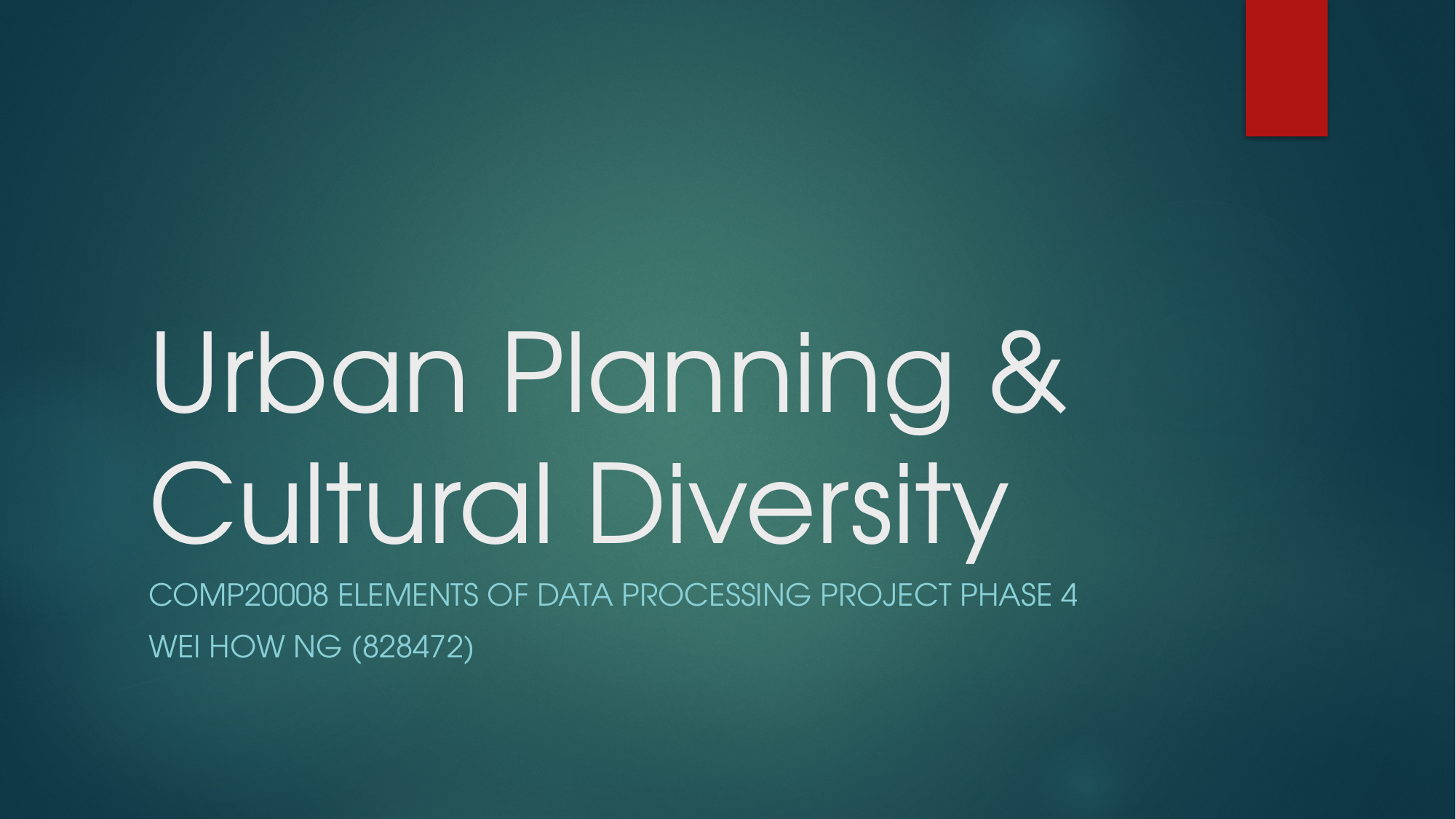

# Urban Planning & Cultural Diversity
COMP20008 Elements of data processing project phase 4
Wei How Ng (828472)